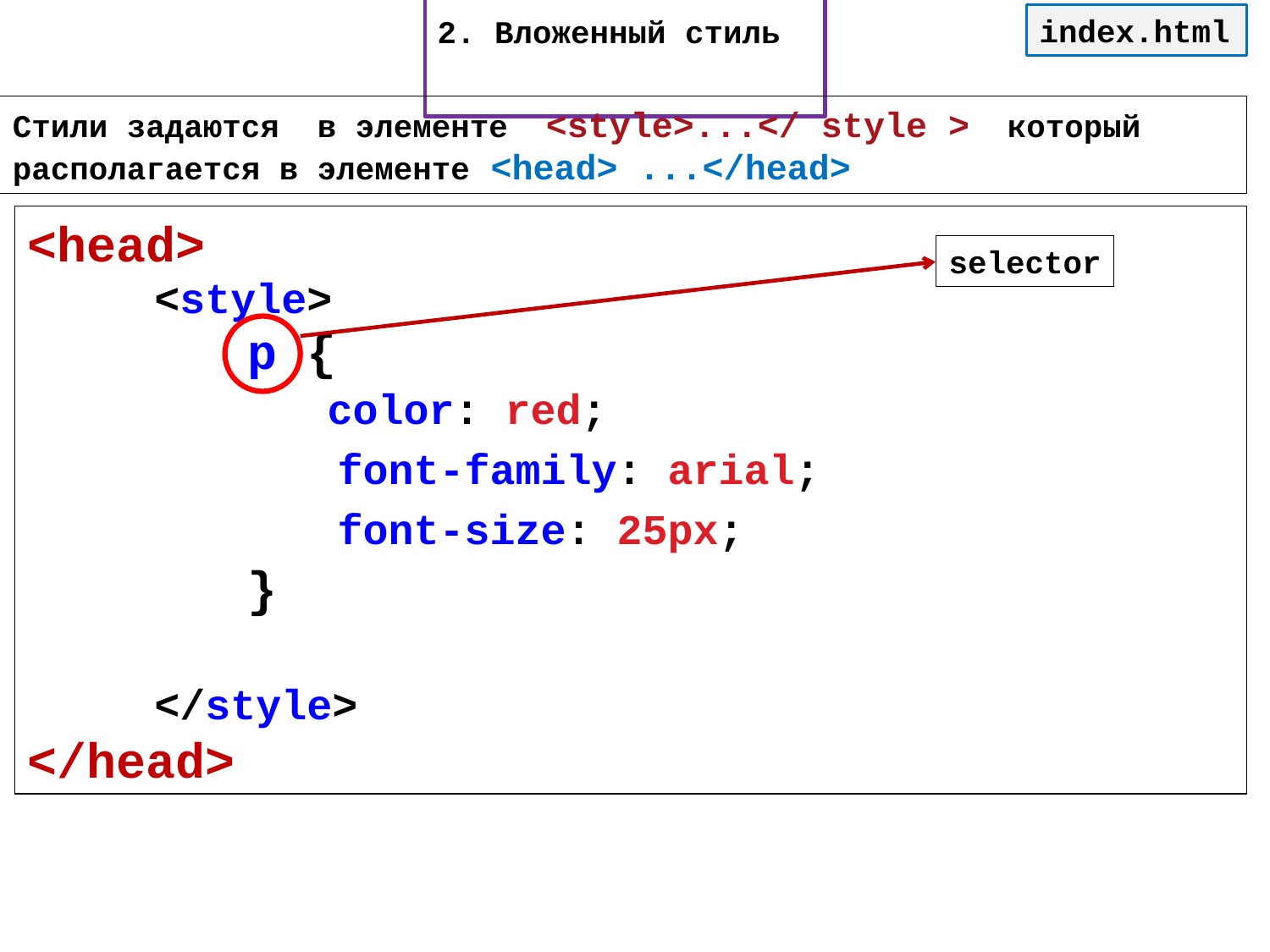

# 2. Вложенный стиль
index.html
Стили задаются  в элементе  <style>...</ style >  который
располагается в элементе <head> ...</head>
<head>
	<style>

	</style>
</head>
selector
p {

}

color: red;
font-family: arial;
font-size: 25px;